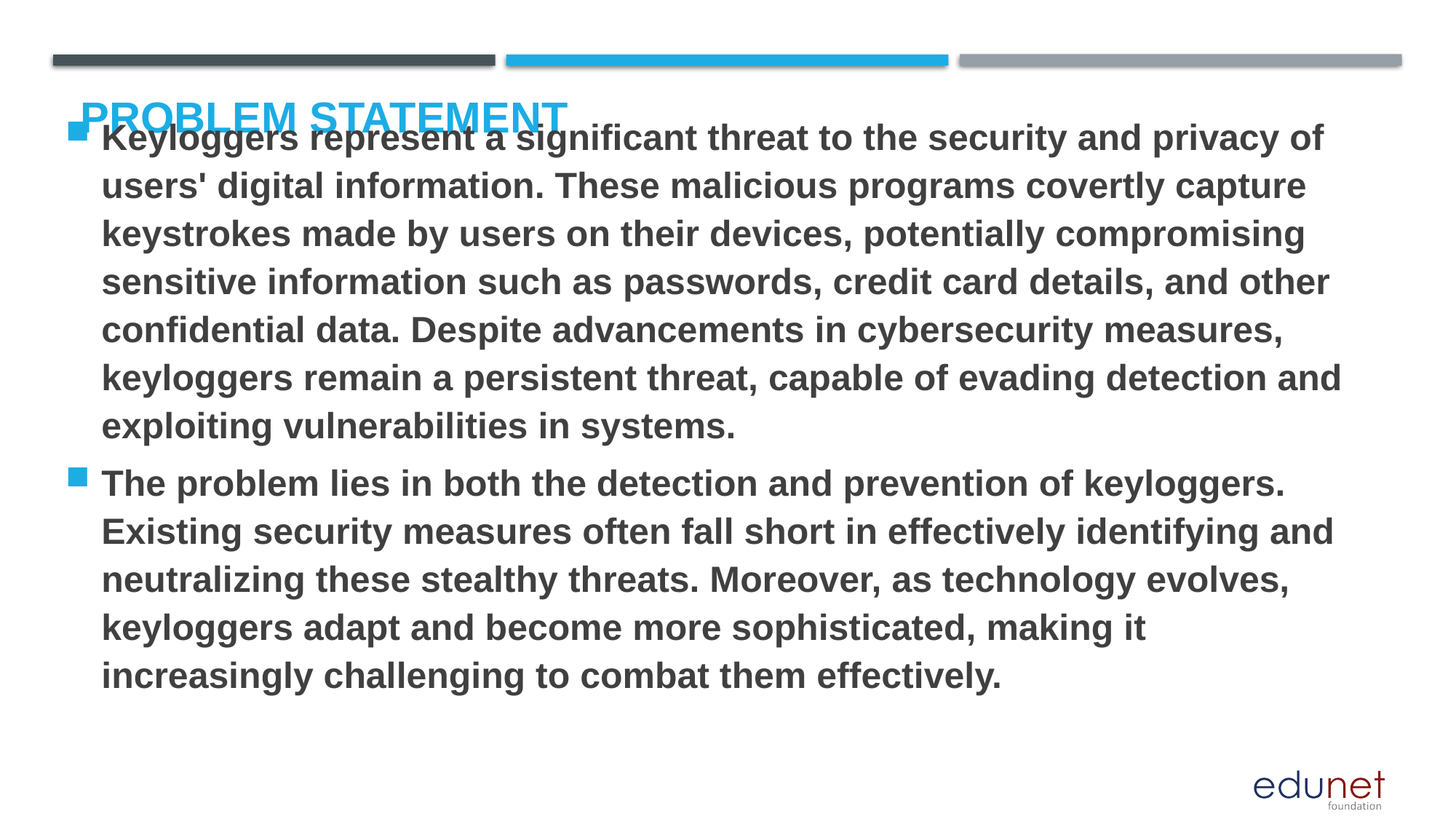

# Problem Statement
Keyloggers represent a significant threat to the security and privacy of users' digital information. These malicious programs covertly capture keystrokes made by users on their devices, potentially compromising sensitive information such as passwords, credit card details, and other confidential data. Despite advancements in cybersecurity measures, keyloggers remain a persistent threat, capable of evading detection and exploiting vulnerabilities in systems.
The problem lies in both the detection and prevention of keyloggers. Existing security measures often fall short in effectively identifying and neutralizing these stealthy threats. Moreover, as technology evolves, keyloggers adapt and become more sophisticated, making it increasingly challenging to combat them effectively.